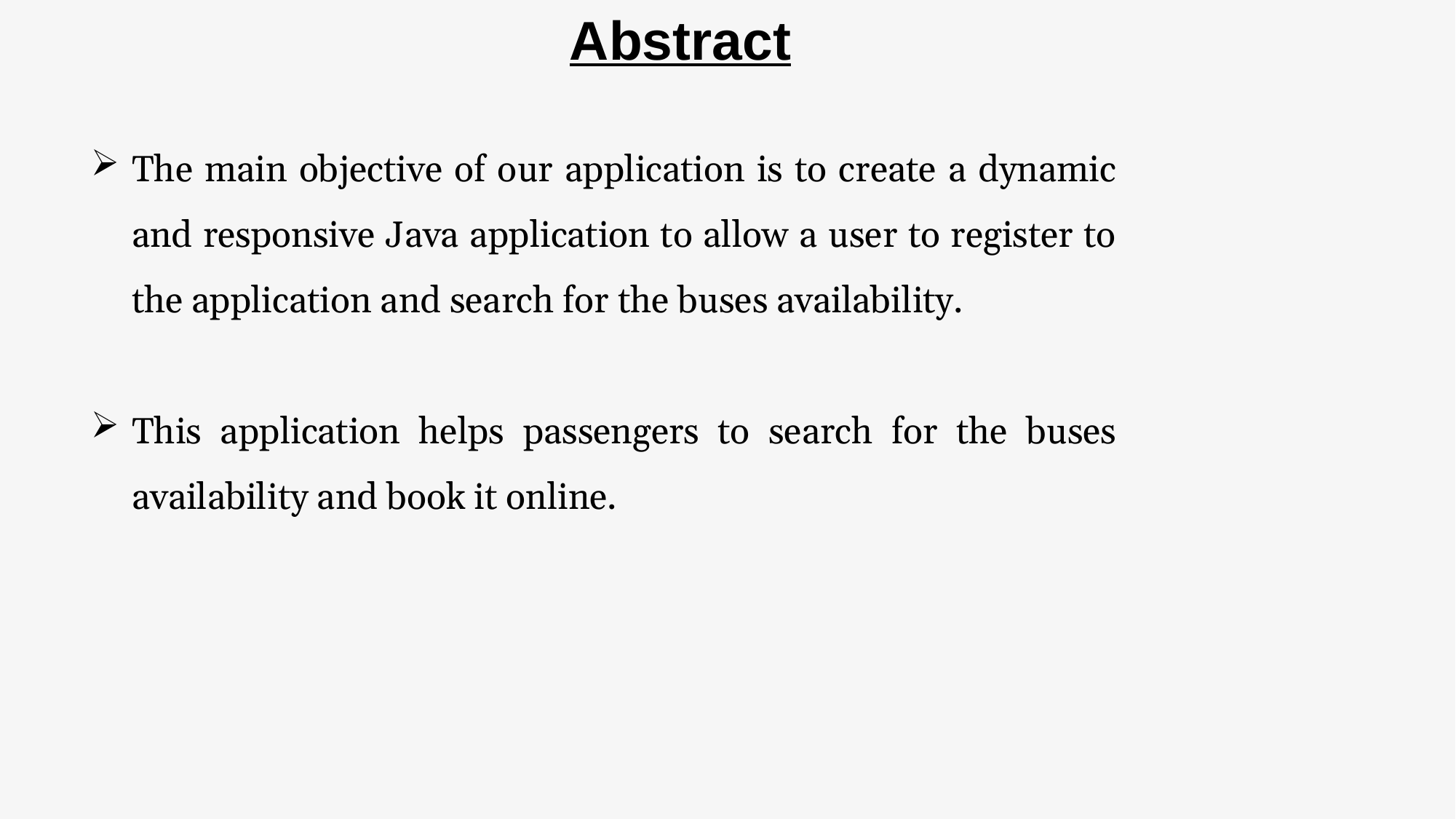

Abstract
The main objective of our application is to create a dynamic and responsive Java application to allow a user to register to the application and search for the buses availability.

This application helps passengers to search for the buses availability and book it online.